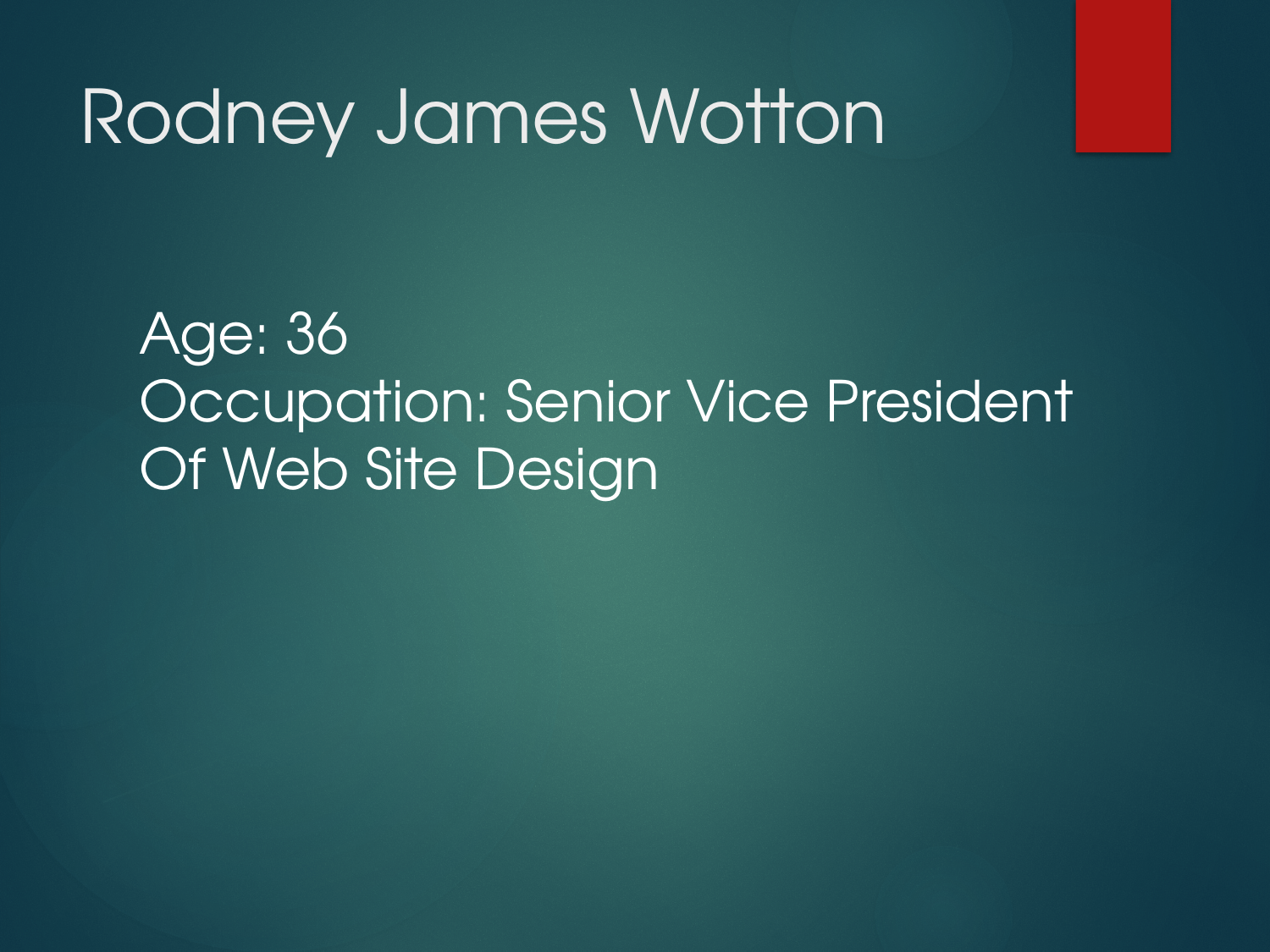

# Rodney James Wotton

Age: 36
Occupation: Senior Vice President Of Web Site Design